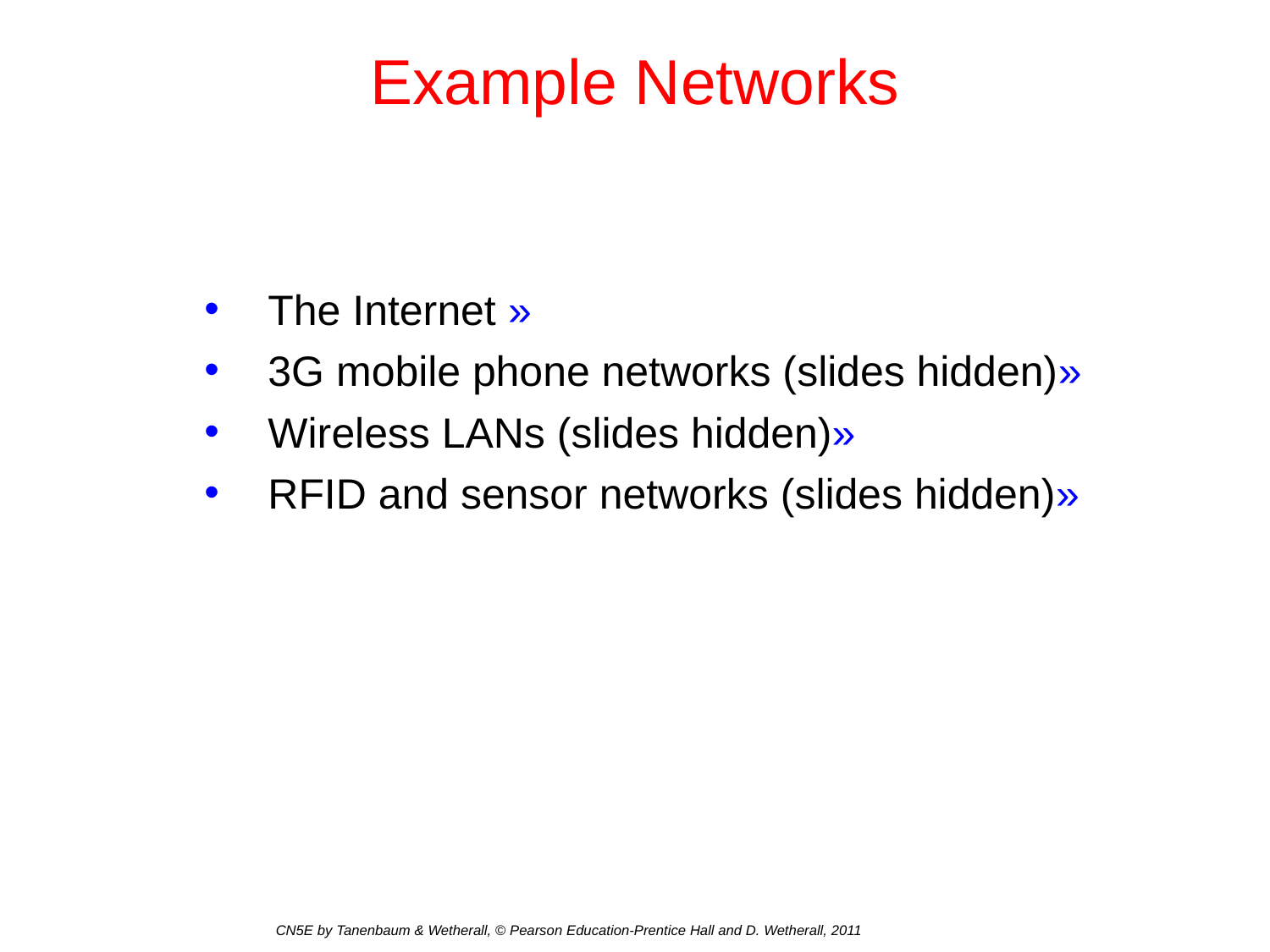

# Example Networks
The Internet »
3G mobile phone networks (slides hidden)»
Wireless LANs (slides hidden)»
RFID and sensor networks (slides hidden)»
CN5E by Tanenbaum & Wetherall, © Pearson Education-Prentice Hall and D. Wetherall, 2011